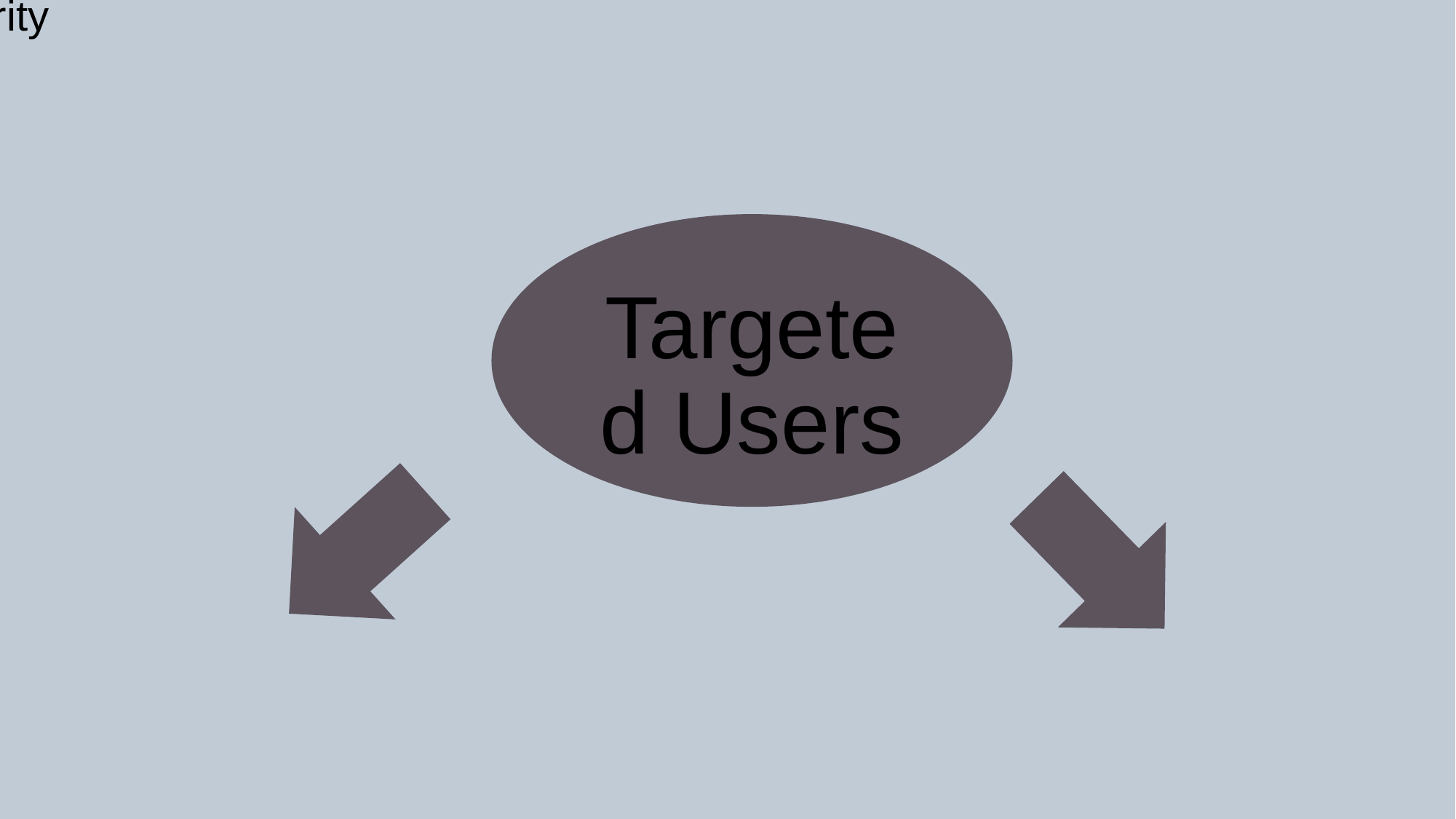

Randomized Phrases for Security
Timestamp Analysis
Algorithmic Detection of Audio Patterns

Targeted Users

Student
Professor